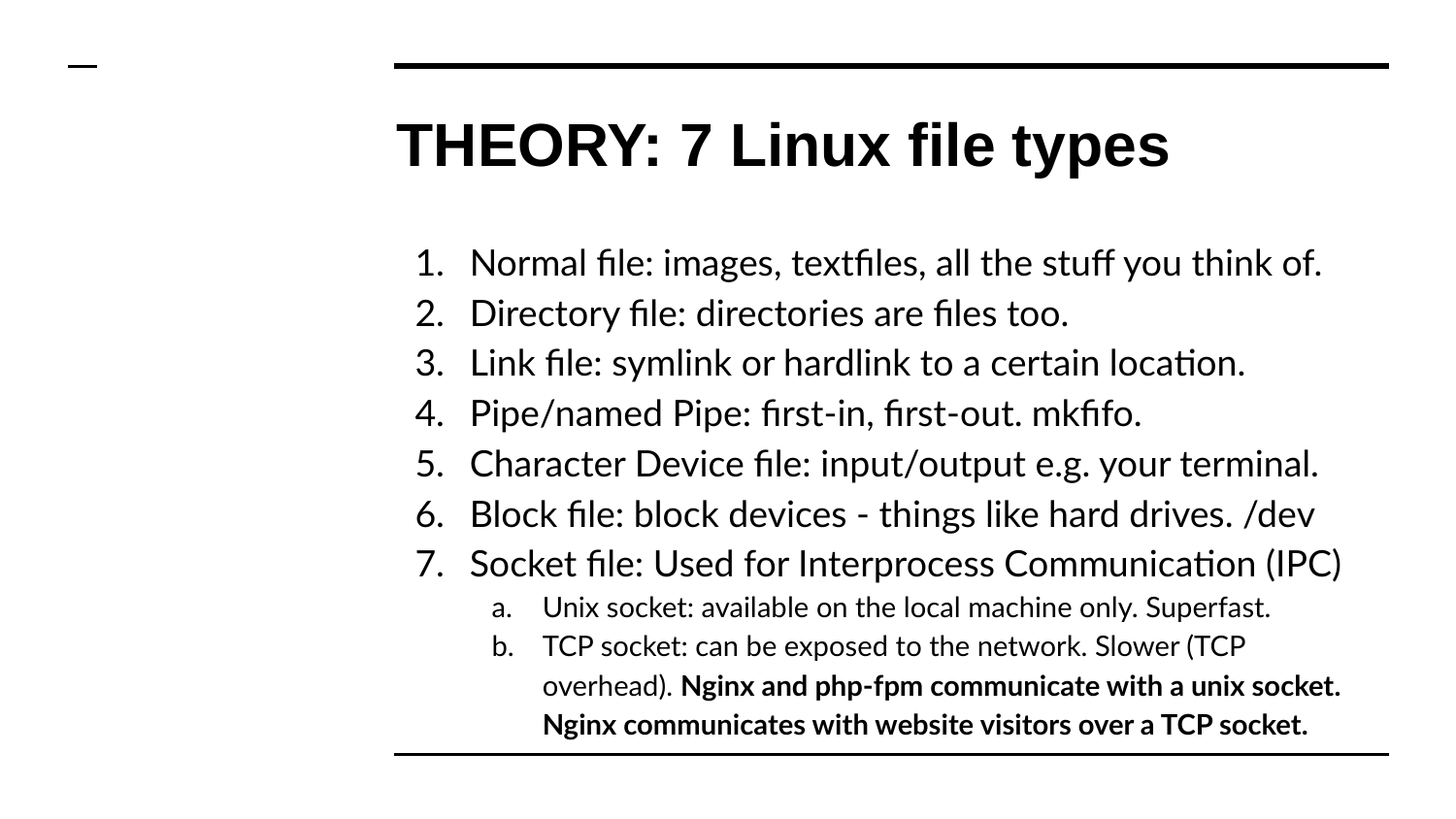

# THEORY: 7 Linux file types
Normal file: images, textfiles, all the stuff you think of.
Directory file: directories are files too.
Link file: symlink or hardlink to a certain location.
Pipe/named Pipe: first-in, first-out. mkfifo.
Character Device file: input/output e.g. your terminal.
Block file: block devices - things like hard drives. /dev
Socket file: Used for Interprocess Communication (IPC)
Unix socket: available on the local machine only. Superfast.
TCP socket: can be exposed to the network. Slower (TCP overhead). Nginx and php-fpm communicate with a unix socket. Nginx communicates with website visitors over a TCP socket.